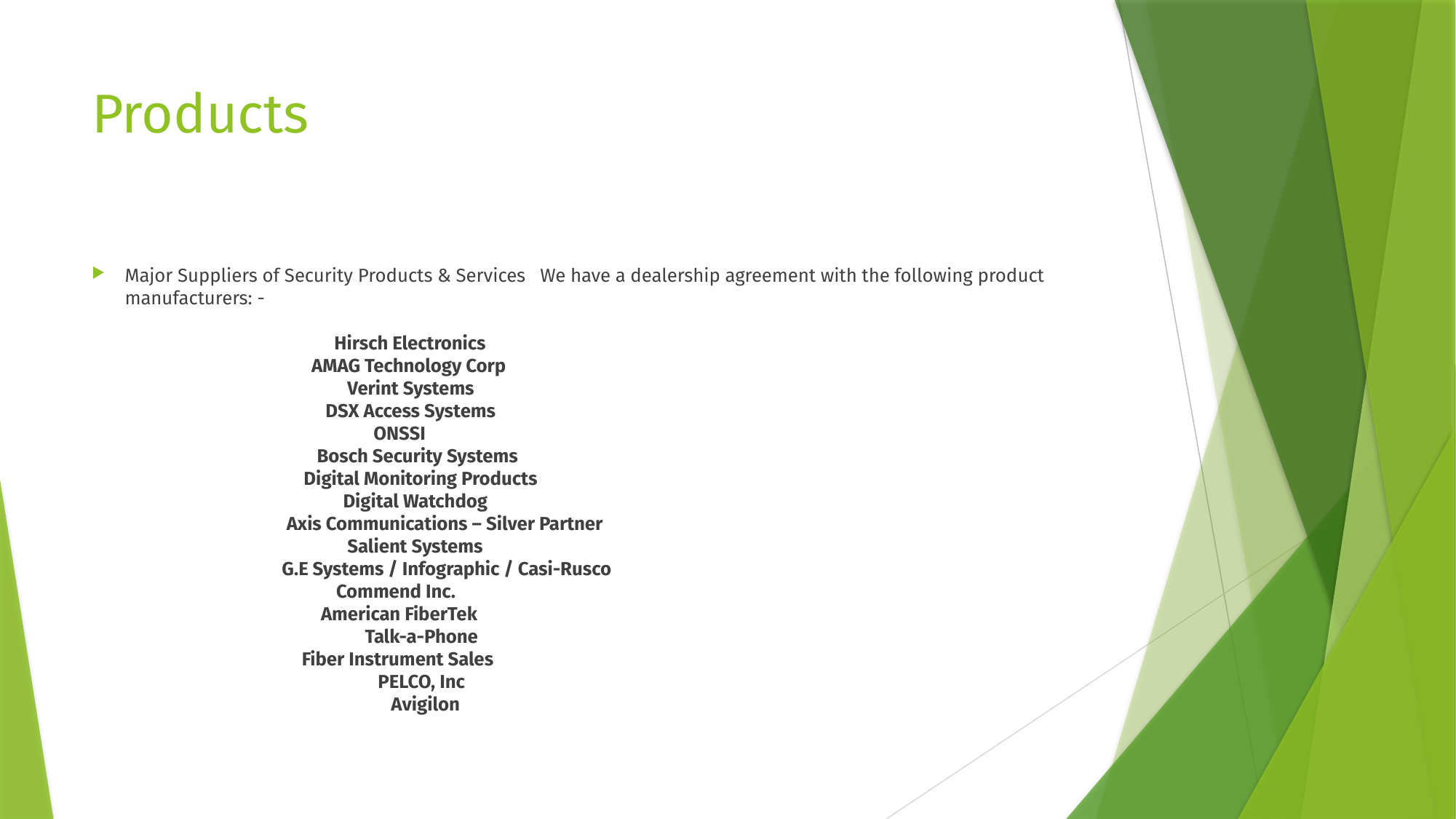

# Products
Major Suppliers of Security Products & Services   We have a dealership agreement with the following product manufacturers: -   
                                                Hirsch Electronics
                                      AMAG Technology Corp                              
                                                   Verint Systems
                                              DSX Access Systems 
                                                         ONSSI 
                                            Bosch Security Systems 
                                         Digital Monitoring Products
                                                  Digital Watchdog
                                 Axis Communications – Silver Partner 
                                                   Salient Systems 
                                    G.E Systems / Infographic / Casi-Rusco 
                                           Commend Inc.
                                        American FiberTek 
                                                       Talk-a-Phone
                                    Fiber Instrument Sales   
                                                          PELCO, Inc              
                                                             Avigilon